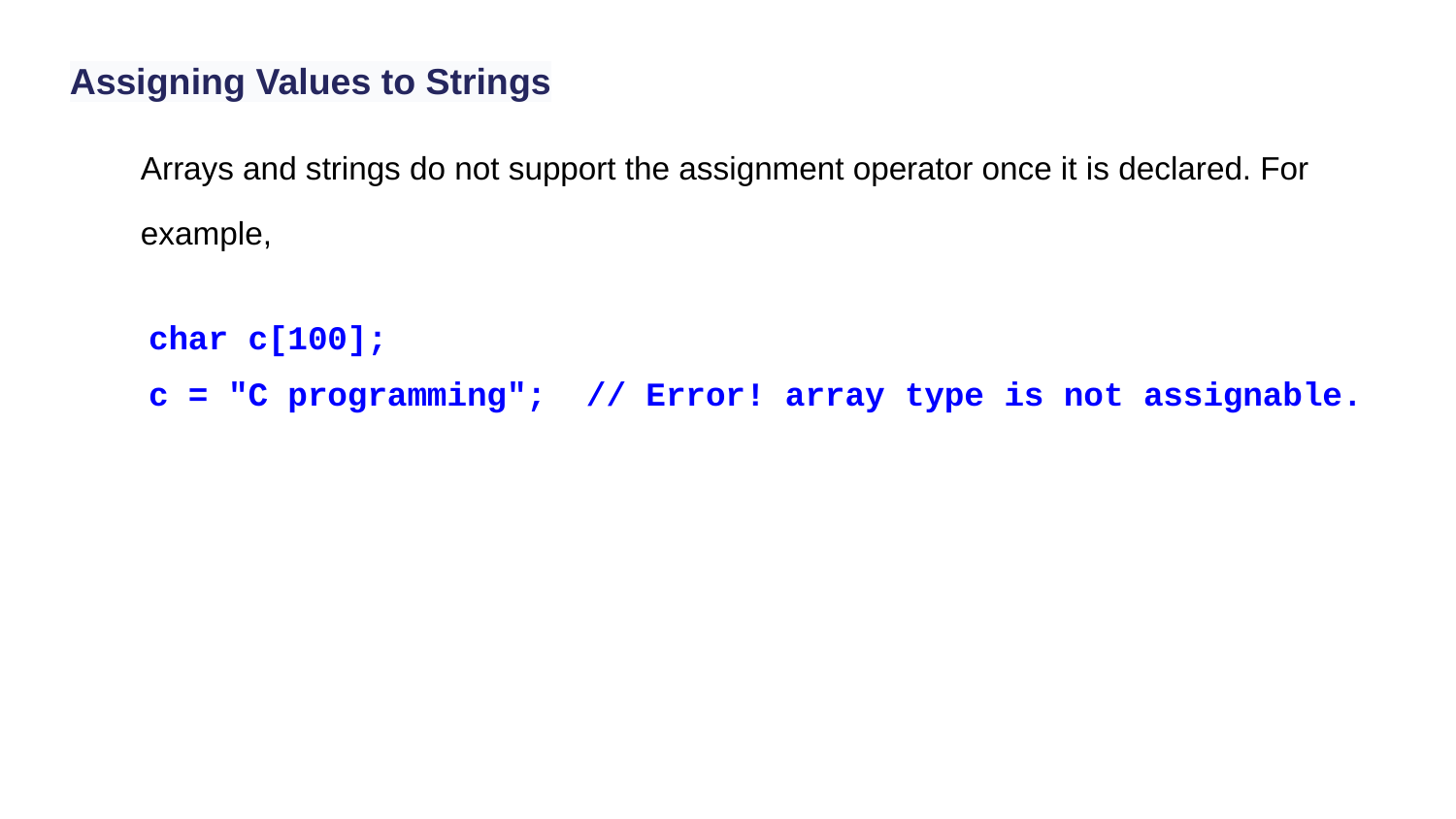

Assigning Values to Strings
Arrays and strings do not support the assignment operator once it is declared. For example,
char c[100];
c = "C programming";  // Error! array type is not assignable.